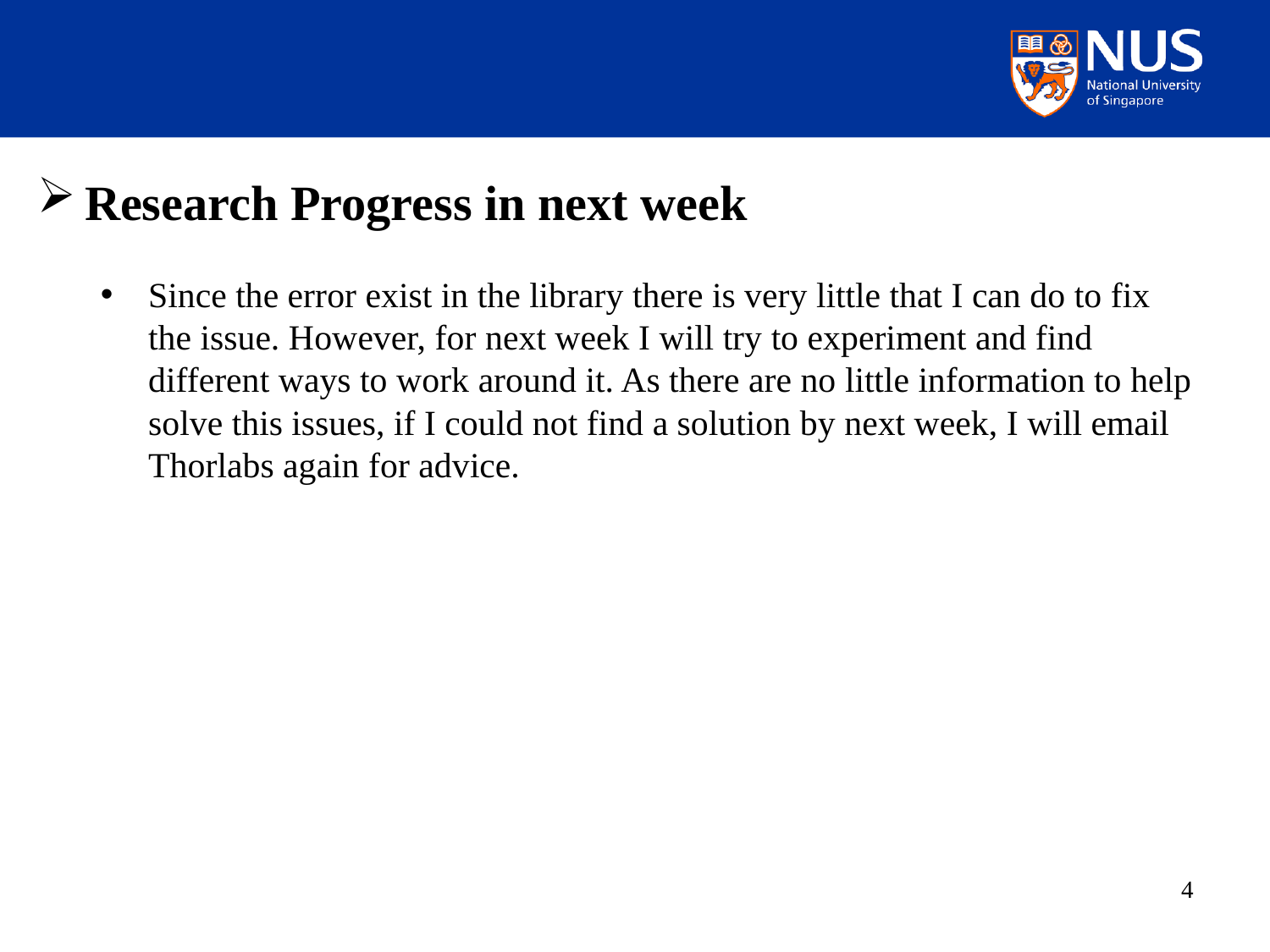

Research Progress in next week

Since the error exist in the library there is very little that I can do to fix the issue. However, for next week I will try to experiment and find different ways to work around it. As there are no little information to help solve this issues, if I could not find a solution by next week, I will email Thorlabs again for advice.

4